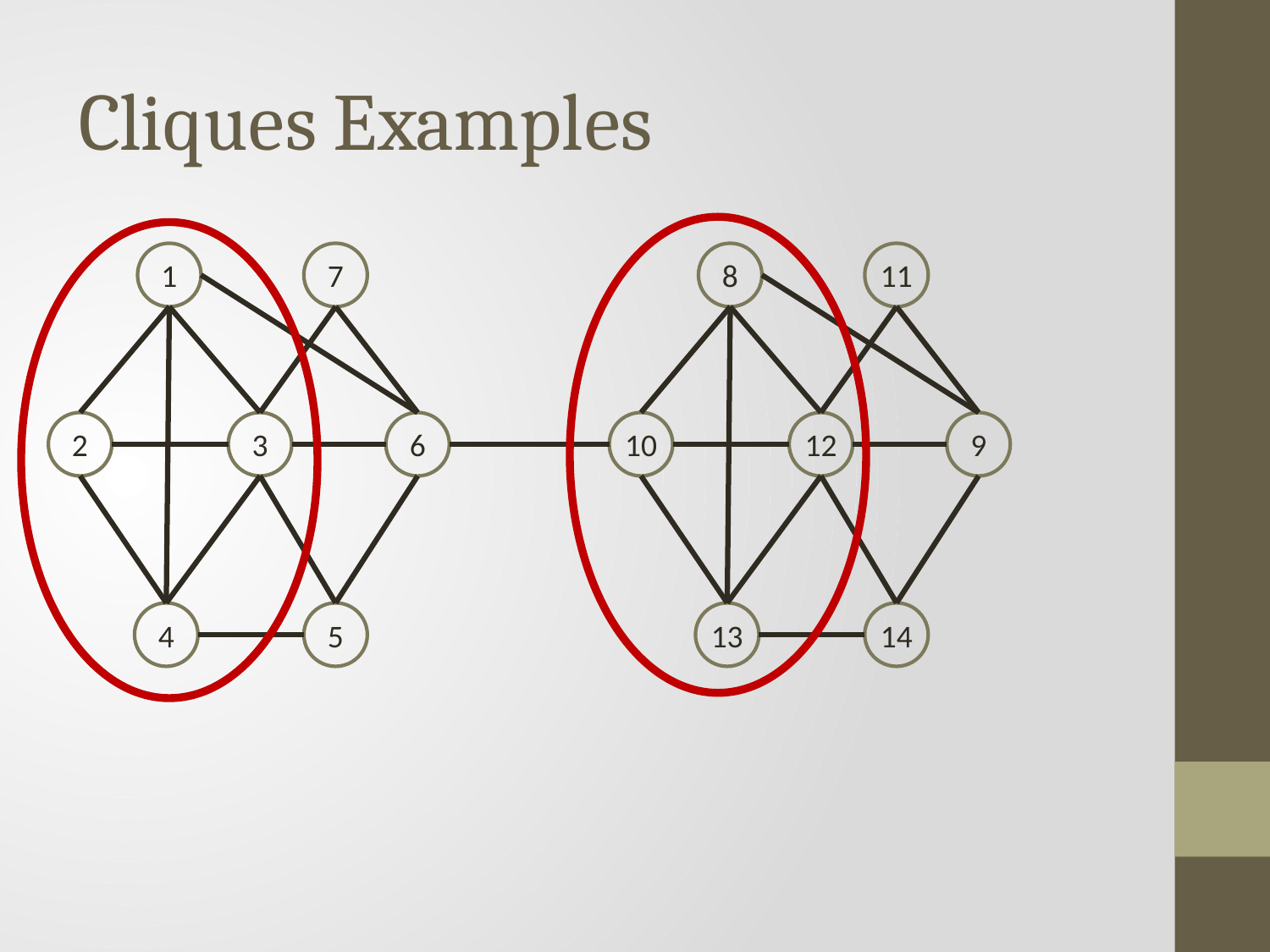

# Cliques Examples

1
7
8
11
2
3
6
10
12
9
4
5
13
14